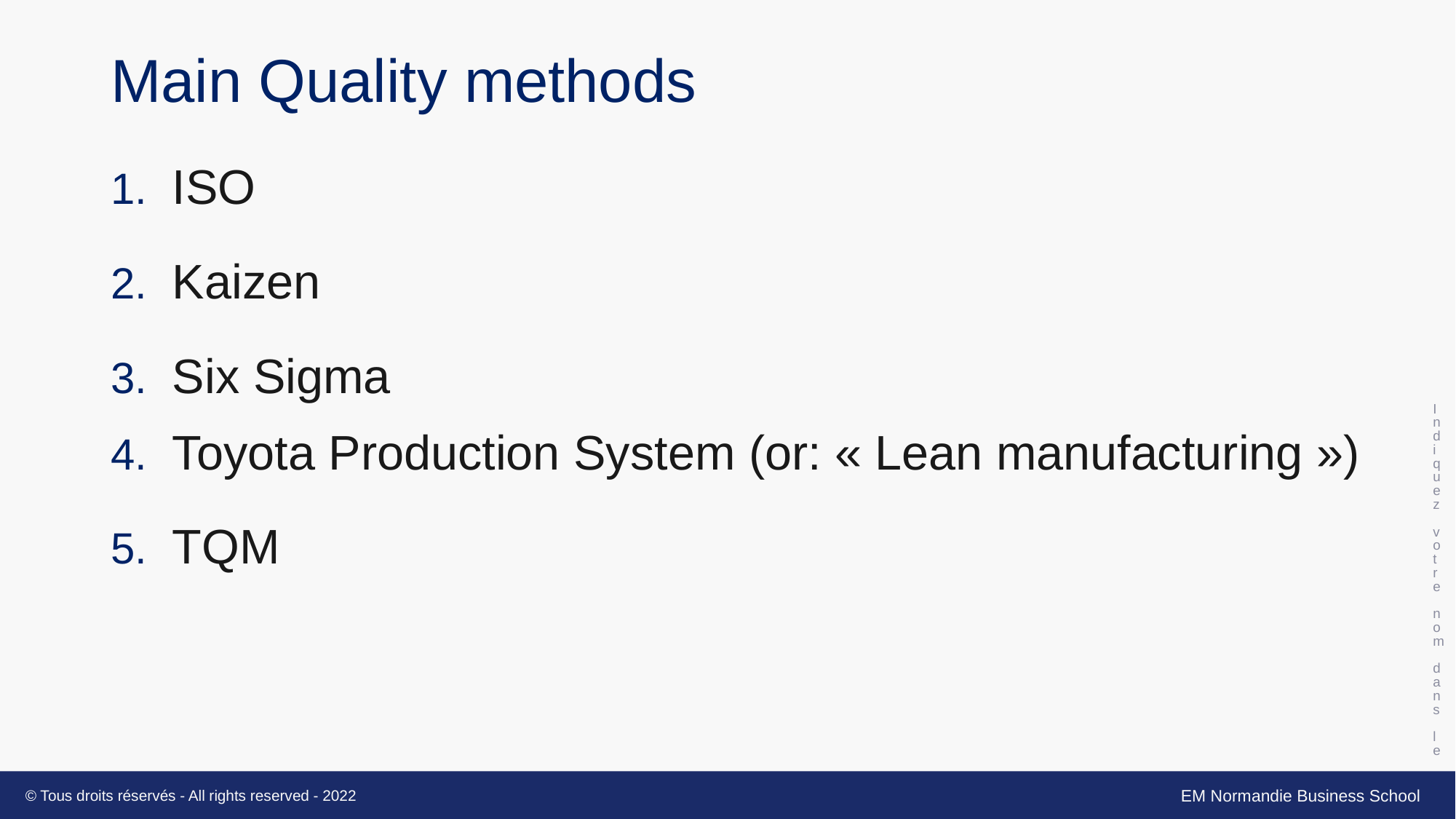

# Main Quality methods
Indiquez votre nom dans le pied de page
ISO
Kaizen
Six Sigma
Toyota Production System (or: « Lean manufacturing »)
TQM